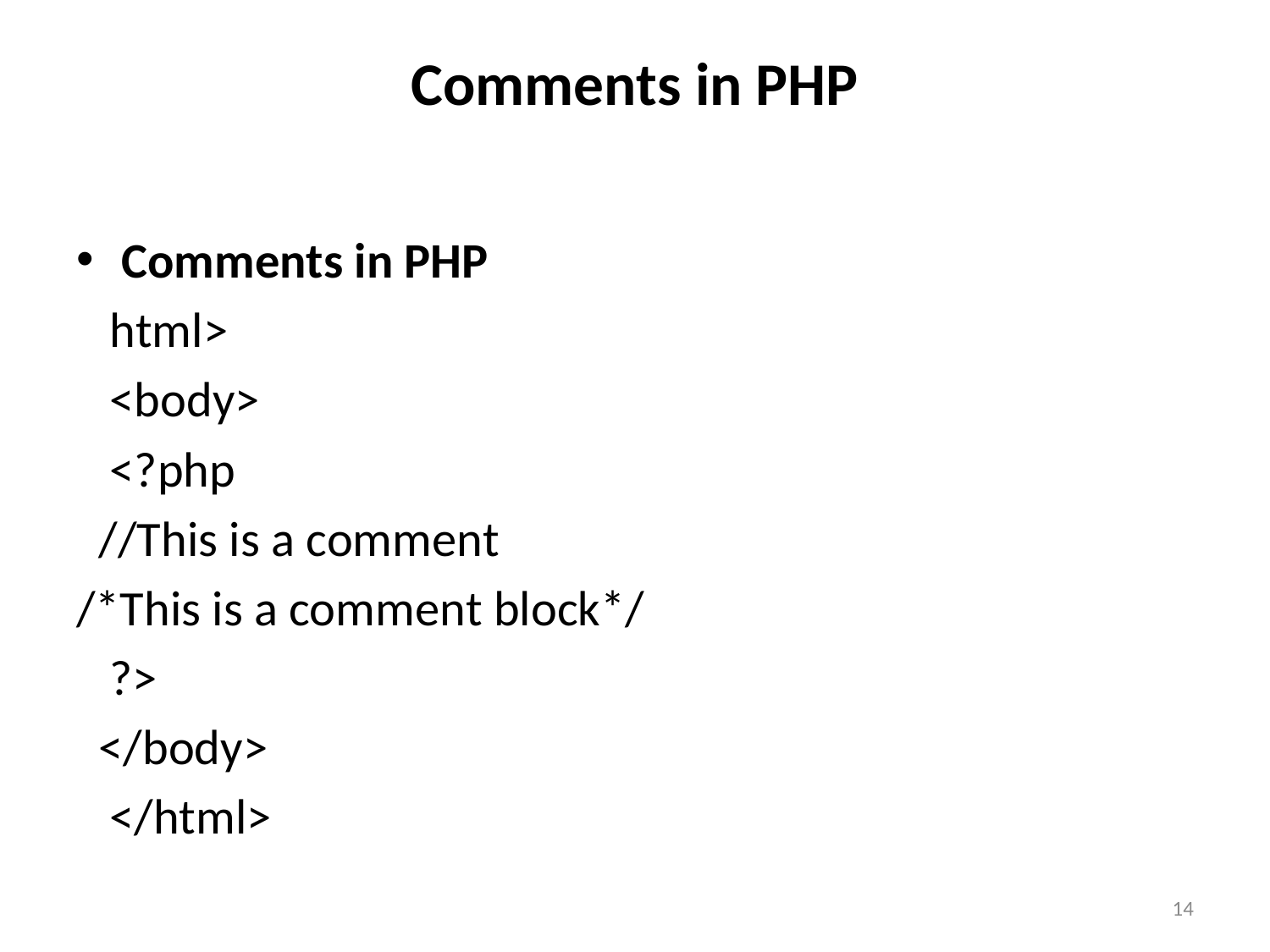

# Comments in PHP
Comments in PHP
   html>
   <body>
   <?php
  //This is a comment
/*This is a comment block*/
   ?>
  </body>
   </html>

14